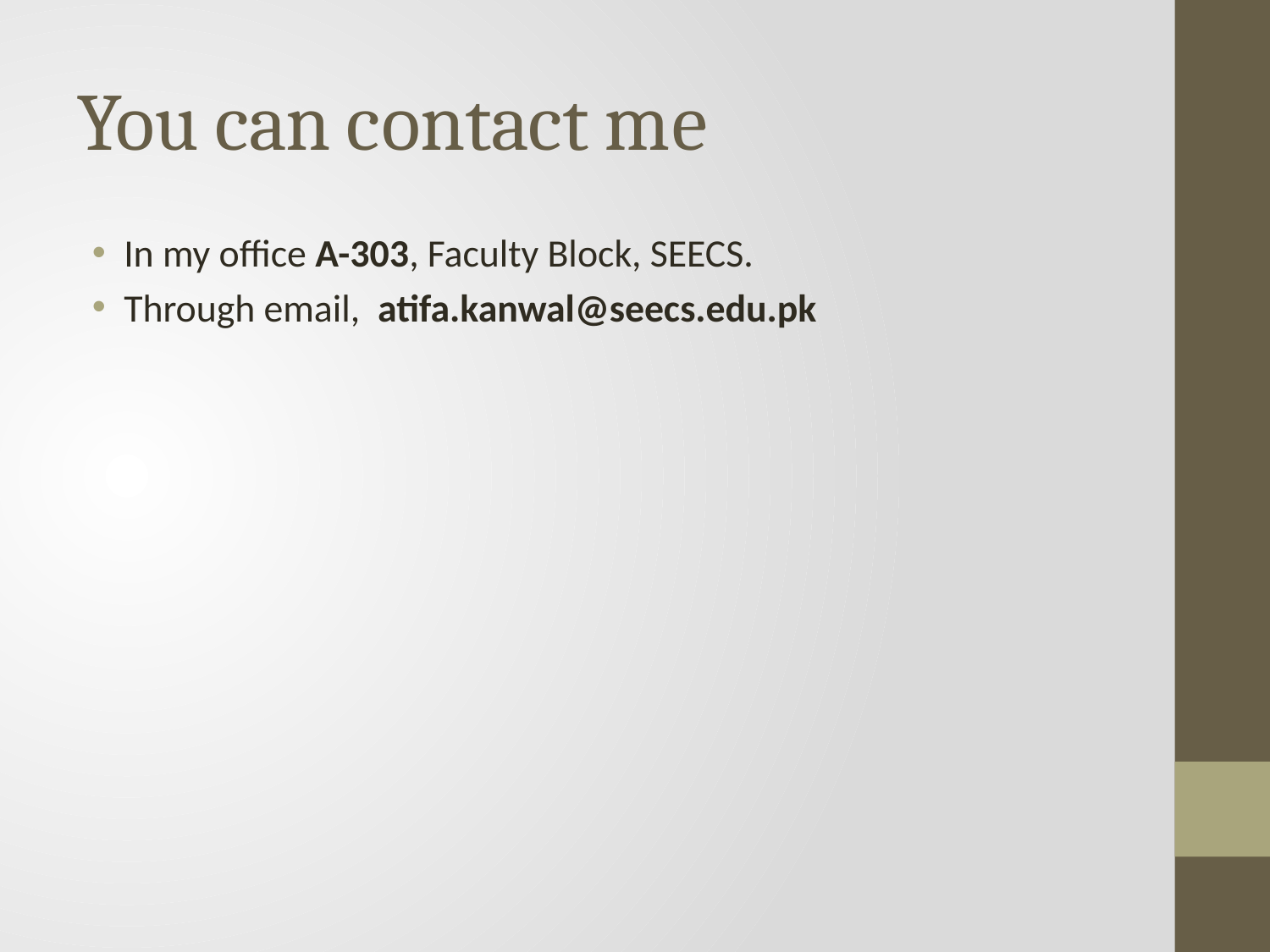

# You can contact me
In my office A-303, Faculty Block, SEECS.
Through email,  atifa.kanwal@seecs.edu.pk